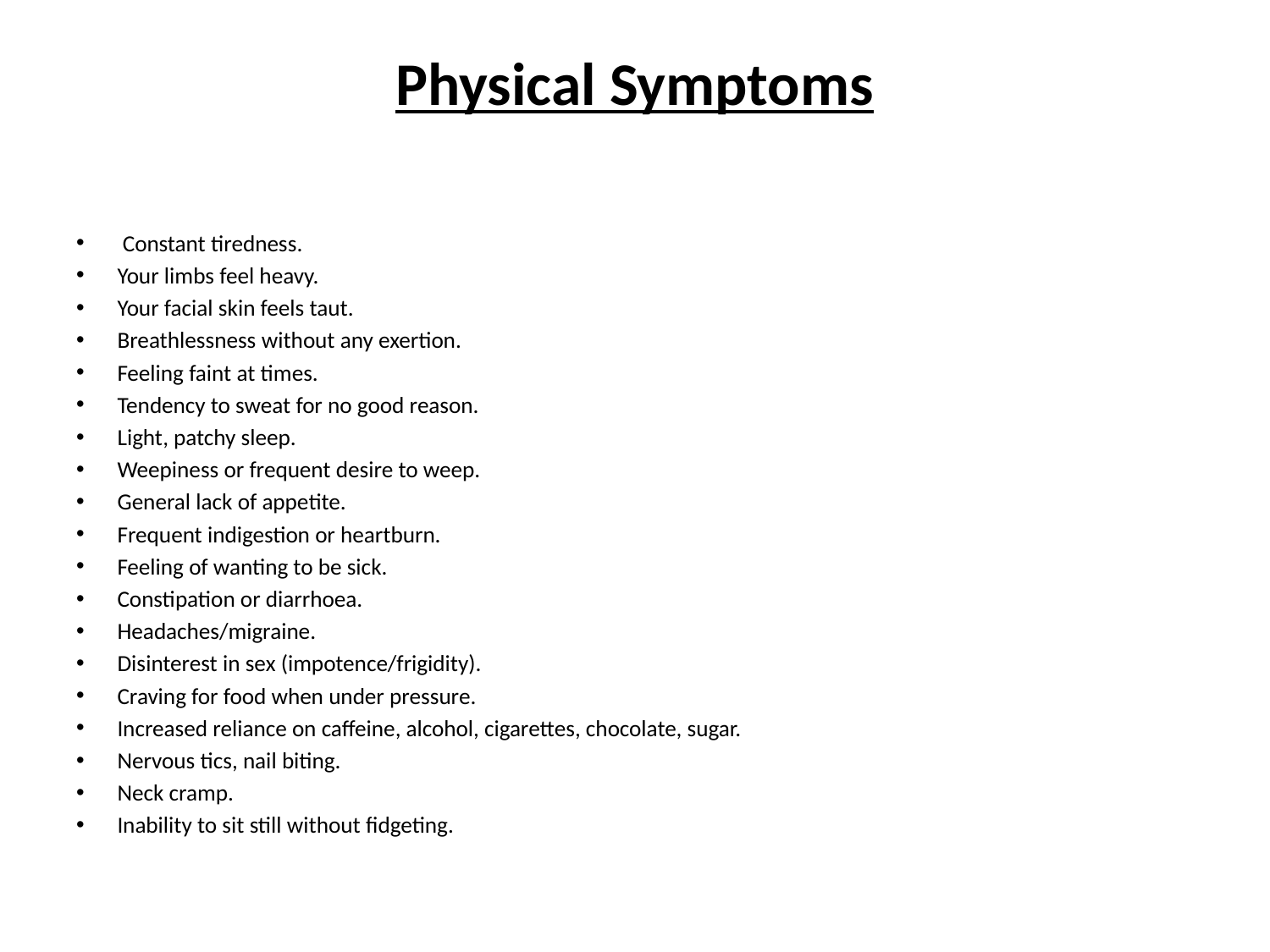

# Physical Symptoms
 Constant tiredness.
Your limbs feel heavy.
Your facial skin feels taut.
Breathlessness without any exertion.
Feeling faint at times.
Tendency to sweat for no good reason.
Light, patchy sleep.
Weepiness or frequent desire to weep.
General lack of appetite.
Frequent indigestion or heartburn.
Feeling of wanting to be sick.
Constipation or diarrhoea.
Headaches/migraine.
Disinterest in sex (impotence/frigidity).
Craving for food when under pressure.
Increased reliance on caffeine, alcohol, cigarettes, chocolate, sugar.
Nervous tics, nail biting.
Neck cramp.
Inability to sit still without fidgeting.